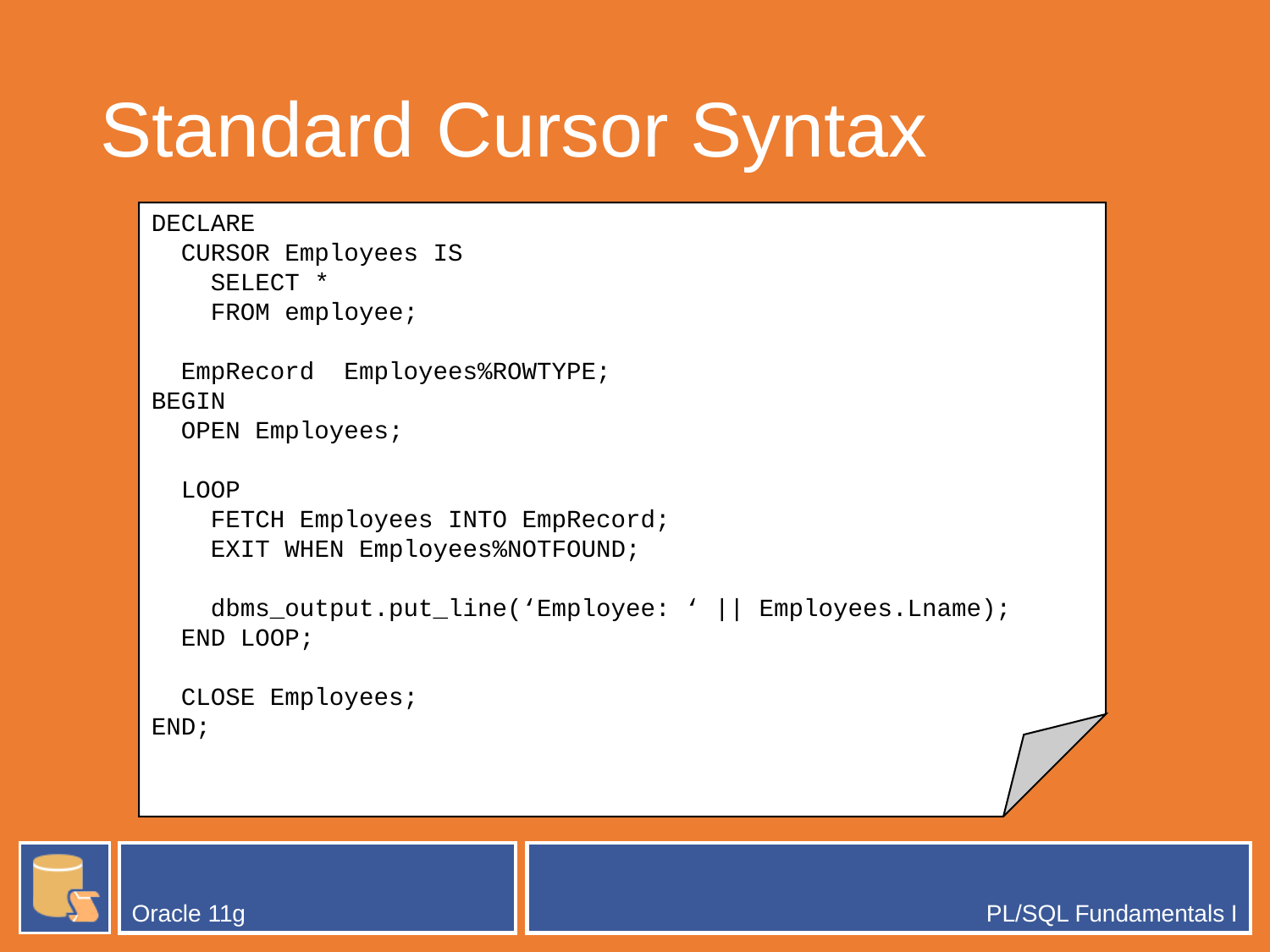

# Standard Cursor Syntax

DECLARE
  CURSOR Employees IS
    SELECT *
    FROM employee;

  EmpRecord  Employees%ROWTYPE;
BEGIN
  OPEN Employees;

  LOOP
    FETCH Employees INTO EmpRecord;
    EXIT WHEN Employees%NOTFOUND;

    dbms_output.put_line(‘Employee: ‘ || Employees.Lname);
  END LOOP;

  CLOSE Employees;
END;